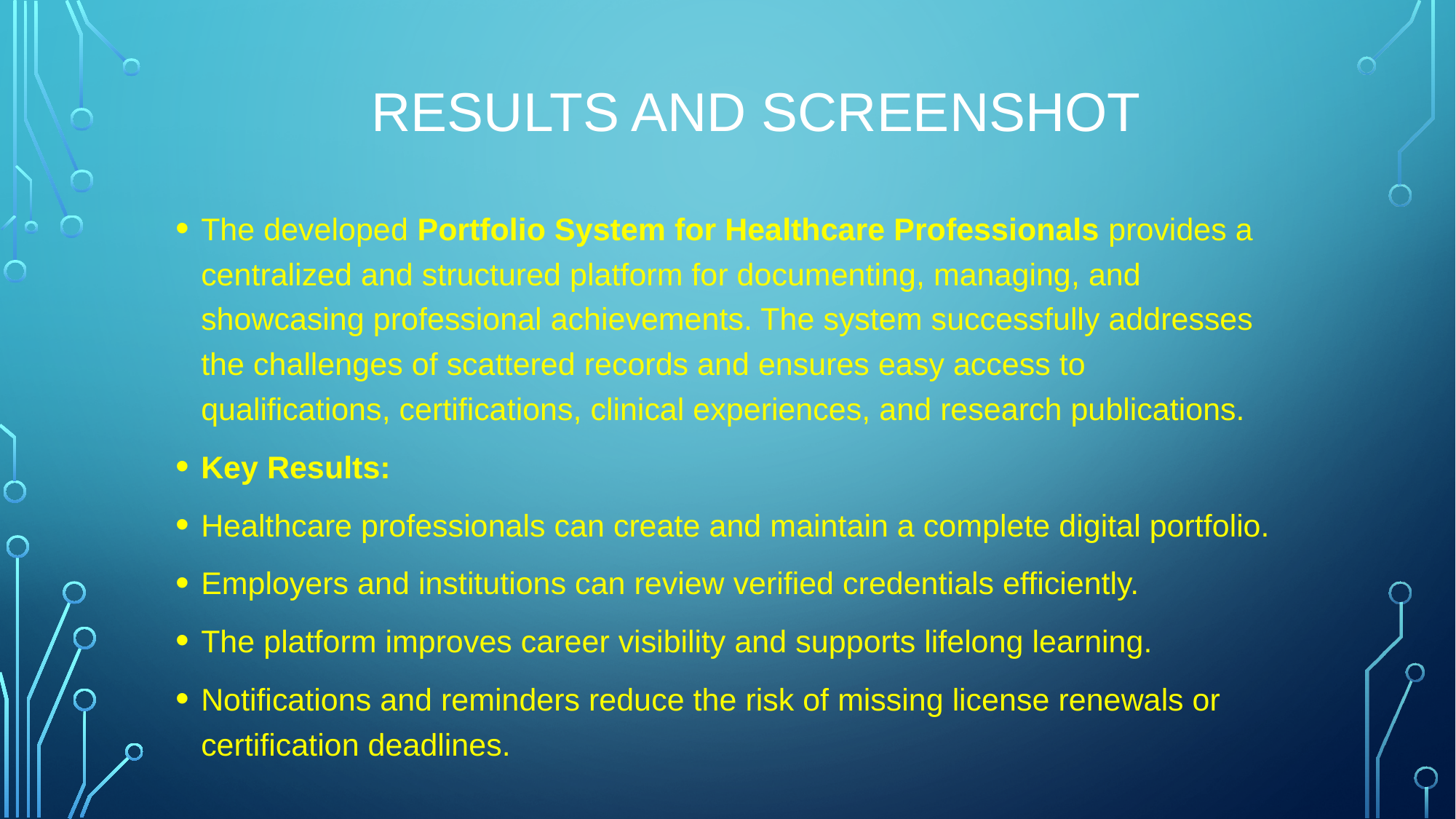

# Results and screenshot
The developed Portfolio System for Healthcare Professionals provides a centralized and structured platform for documenting, managing, and showcasing professional achievements. The system successfully addresses the challenges of scattered records and ensures easy access to qualifications, certifications, clinical experiences, and research publications.
Key Results:
Healthcare professionals can create and maintain a complete digital portfolio.
Employers and institutions can review verified credentials efficiently.
The platform improves career visibility and supports lifelong learning.
Notifications and reminders reduce the risk of missing license renewals or certification deadlines.